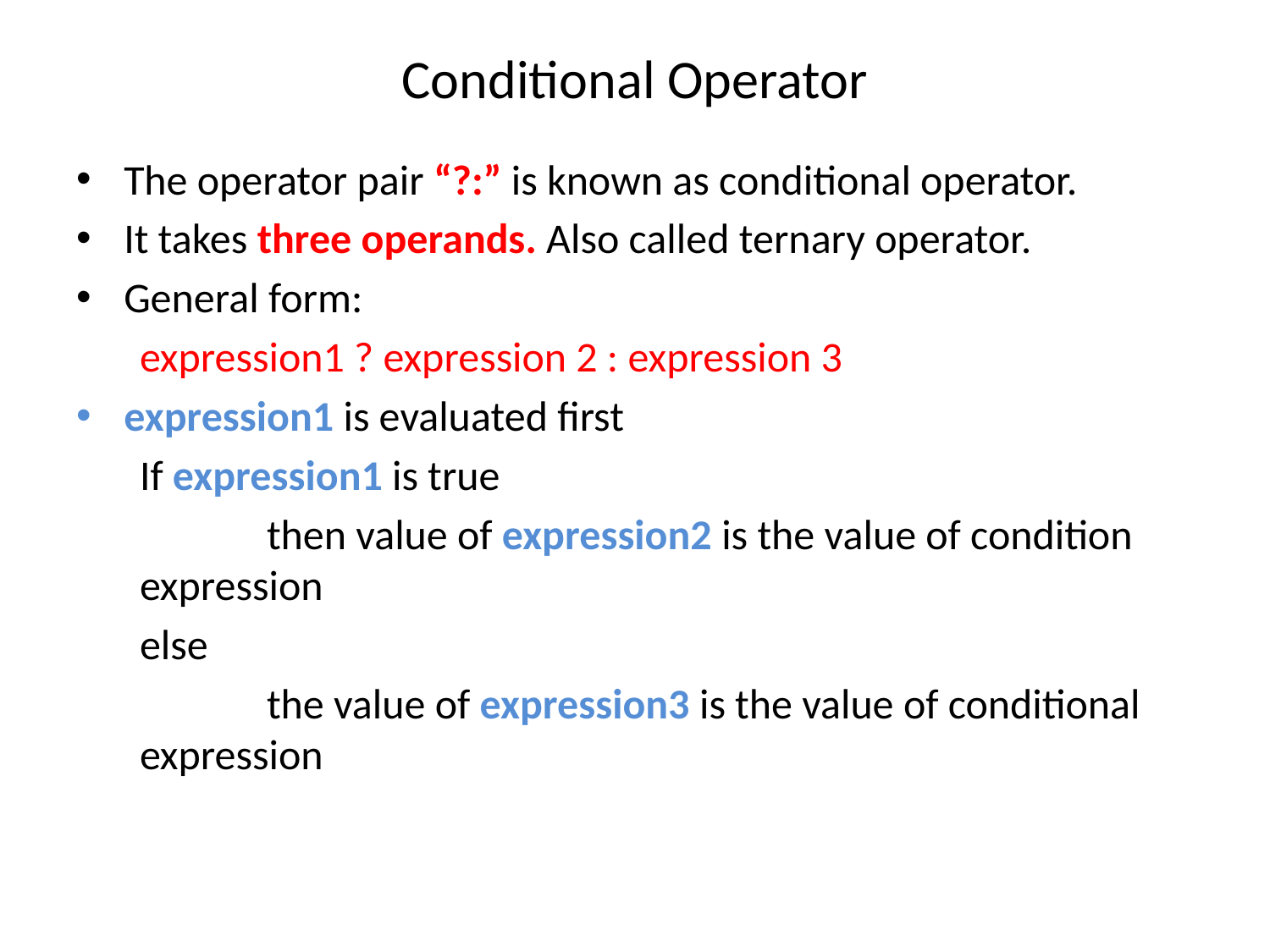

# Conditional Operator
The operator pair “?:” is known as conditional operator.
It takes three operands. Also called ternary operator.
General form:
expression1 ? expression 2 : expression 3
expression1 is evaluated first
If expression1 is true
	then value of expression2 is the value of condition 	expression
else
	the value of expression3 is the value of conditional 	expression